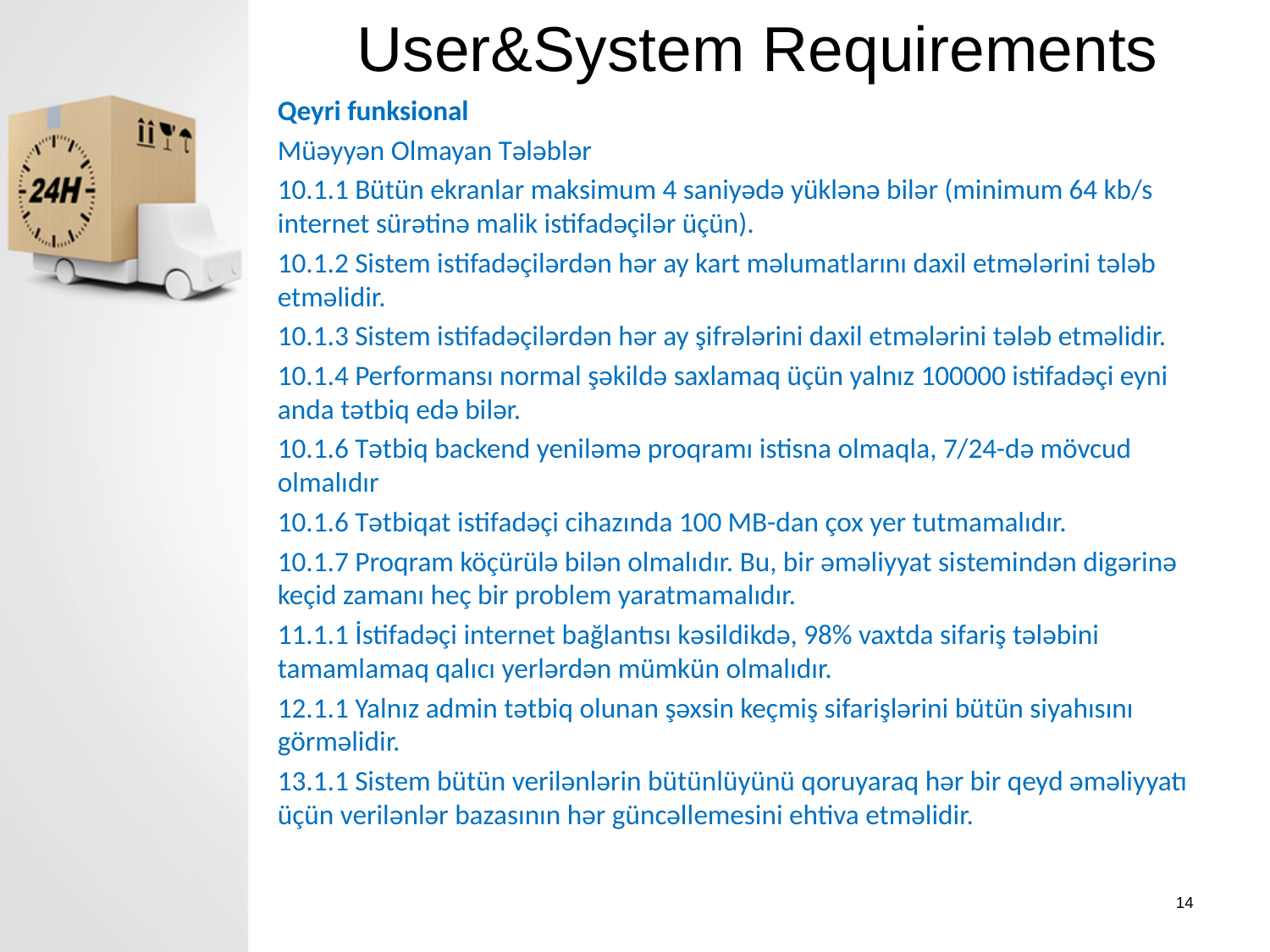

# User&System Requirements
Qeyri funksional
Müəyyən Olmayan Tələblər
10.1.1 Bütün ekranlar maksimum 4 saniyədə yüklənə bilər (minimum 64 kb/s internet sürətinə malik istifadəçilər üçün).
10.1.2 Sistem istifadəçilərdən hər ay kart məlumatlarını daxil etmələrini tələb etməlidir.
10.1.3 Sistem istifadəçilərdən hər ay şifrələrini daxil etmələrini tələb etməlidir.
10.1.4 Performansı normal şəkildə saxlamaq üçün yalnız 100000 istifadəçi eyni anda tətbiq edə bilər.
10.1.6 Tətbiq backend yeniləmə proqramı istisna olmaqla, 7/24-də mövcud olmalıdır
10.1.6 Tətbiqat istifadəçi cihazında 100 MB-dan çox yer tutmamalıdır.
10.1.7 Proqram köçürülə bilən olmalıdır. Bu, bir əməliyyat sistemindən digərinə keçid zamanı heç bir problem yaratmamalıdır.
11.1.1 İstifadəçi internet bağlantısı kəsildikdə, 98% vaxtda sifariş tələbini tamamlamaq qalıcı yerlərdən mümkün olmalıdır.
12.1.1 Yalnız admin tətbiq olunan şəxsin keçmiş sifarişlərini bütün siyahısını görməlidir.
13.1.1 Sistem bütün verilənlərin bütünlüyünü qoruyaraq hər bir qeyd əməliyyatı üçün verilənlər bazasının hər güncəllemesini ehtiva etməlidir.
14